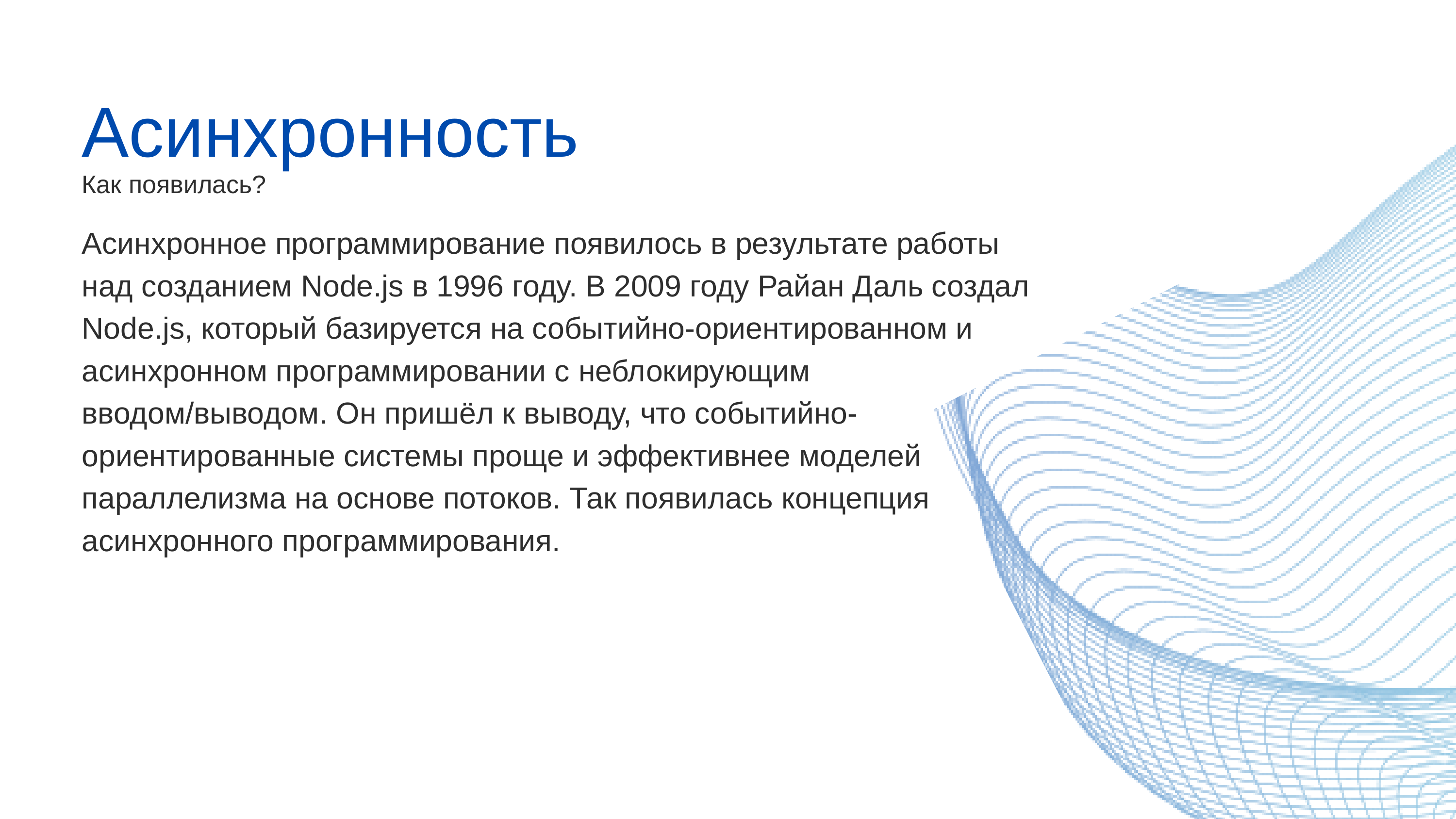

Асинхронность
Как появилась?

Асинхронное программирование появилось в результате работы над созданием Node.js в 1996 году. В 2009 году Райан Даль создал Node.js, который базируется на событийно-ориентированном и асинхронном программировании с неблокирующим вводом/выводом. Он пришёл к выводу, что событийно-ориентированные системы проще и эффективнее моделей параллелизма на основе потоков. Так появилась концепция асинхронного программирования.